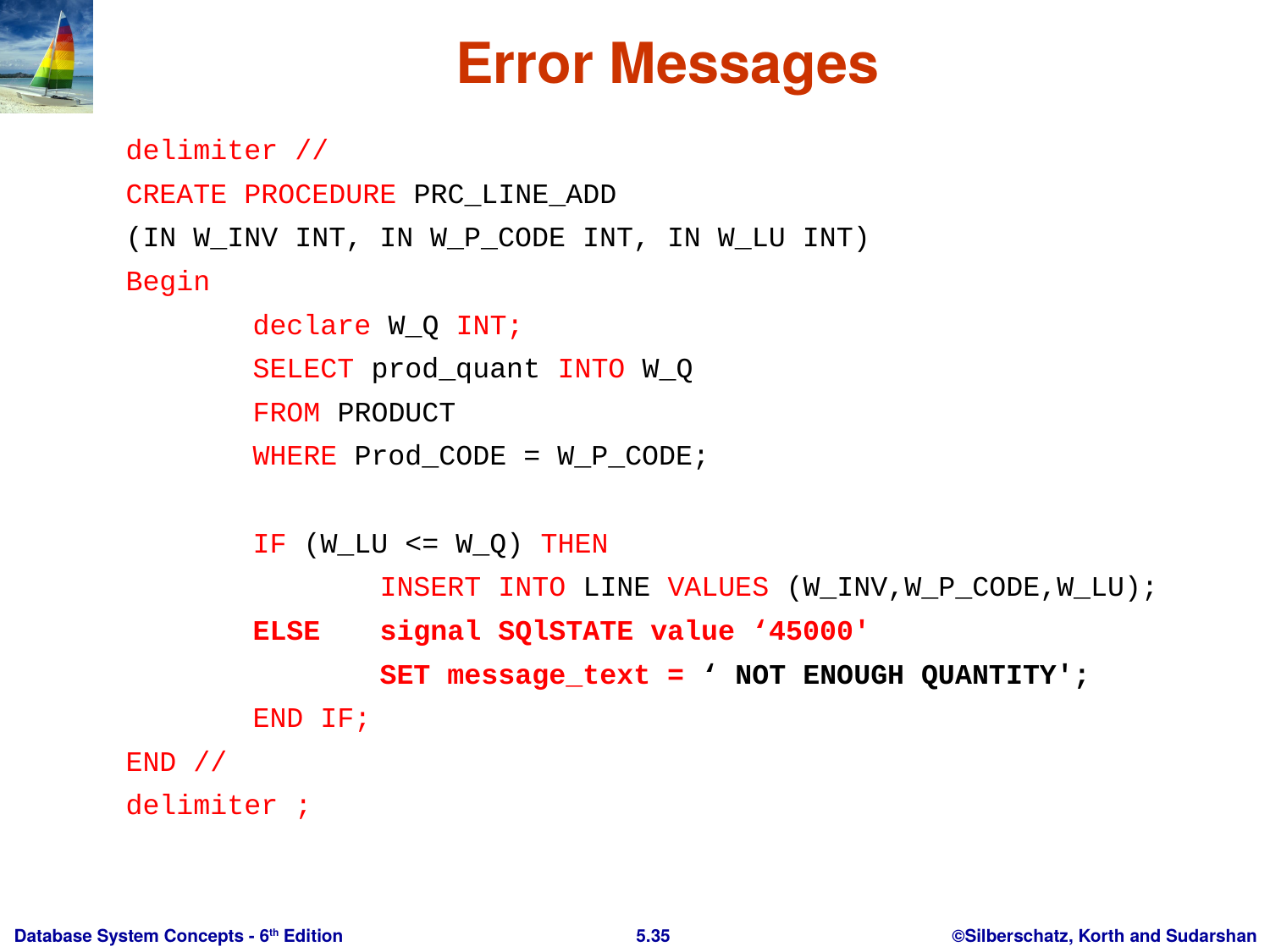

# Error Messages
delimiter //
CREATE PROCEDURE PRC_LINE_ADD
(IN W_INV INT, IN W_P_CODE INT, IN W_LU INT)
Begin
	declare W_Q INT;
	SELECT prod_quant INTO W_Q
	FROM PRODUCT
	WHERE Prod_CODE = W_P_CODE;

	IF (W_LU <= W_Q) THEN
		INSERT INTO LINE VALUES (W_INV,W_P_CODE,W_LU);
	ELSE	signal SQlSTATE value ‘45000'
		SET message_text = ‘ NOT ENOUGH QUANTITY';
	END IF;
END //
delimiter ;